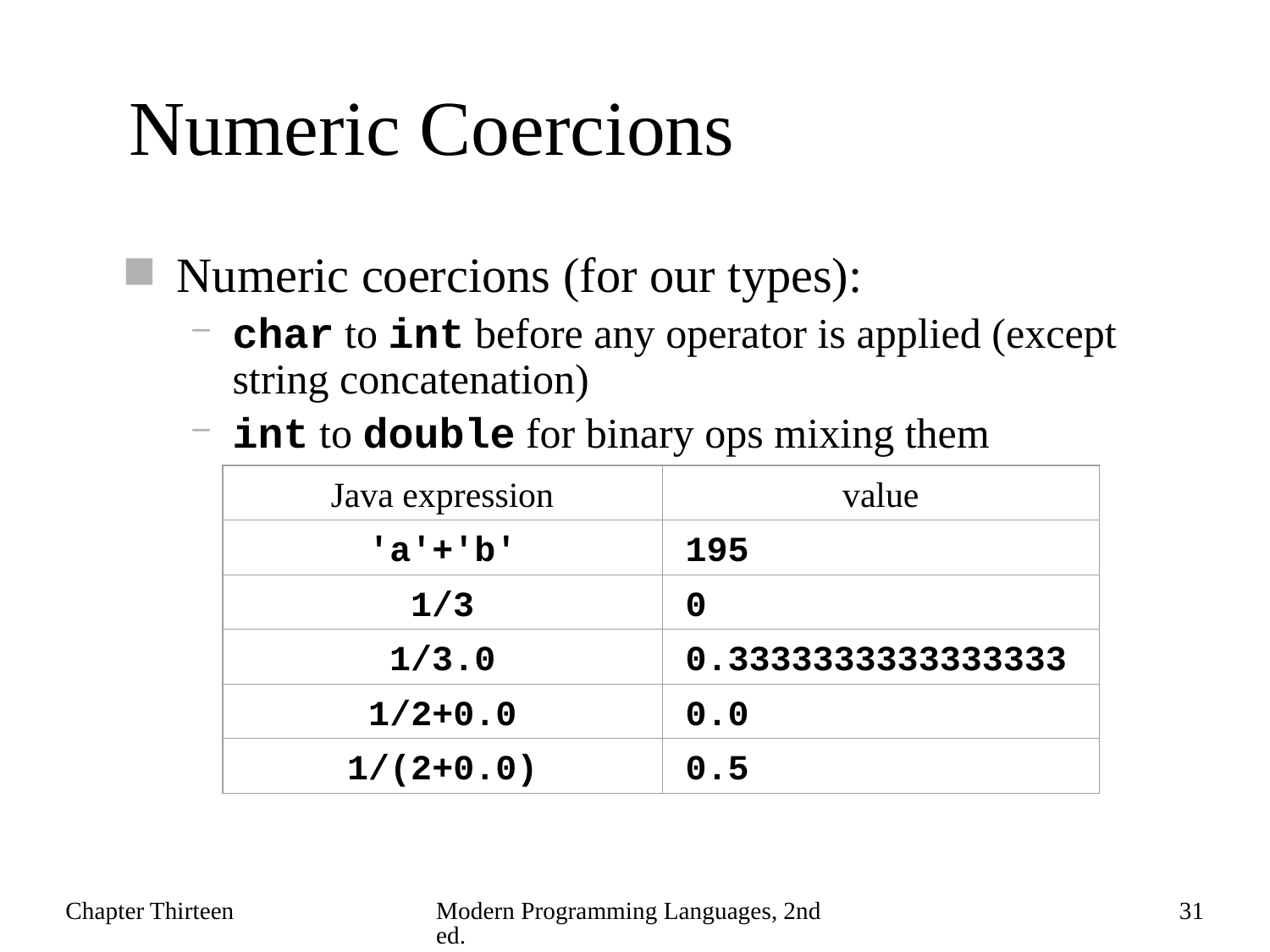

# Numeric Coercions
Numeric coercions (for our types):
char to int before any operator is applied (except string concatenation)
int to double for binary ops mixing them

Java expression

value

'a'+'b'

195

1/3

0

1/3.0

0.3333333333333333

1/2+0.0

0.0

1/(2+0.0)

0.5

Chapter Thirteen
Modern Programming Languages, 2nd ed.
31